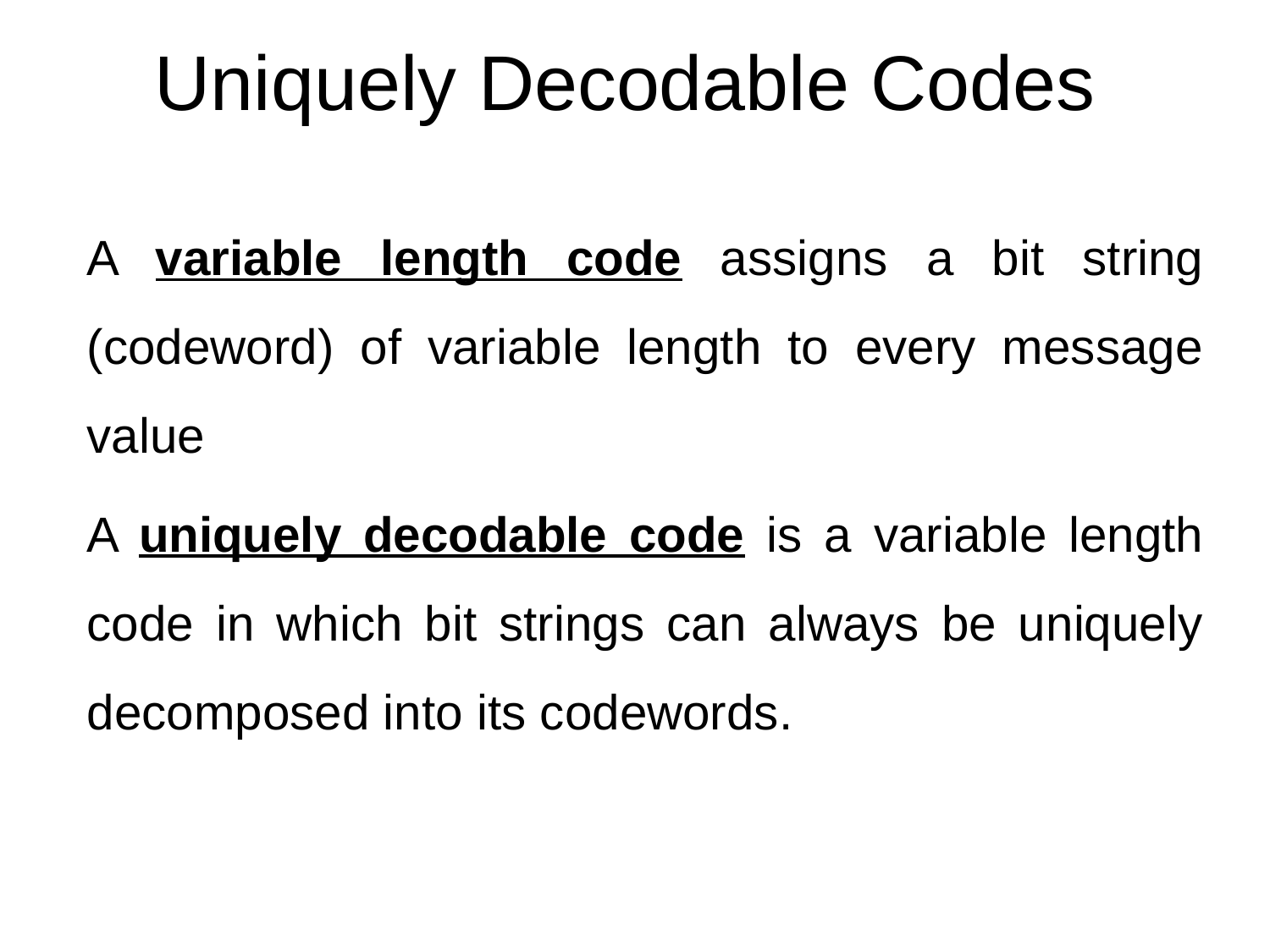

# Uniquely Decodable Codes
A variable length code assigns a bit string (codeword) of variable length to every message value
A uniquely decodable code is a variable length code in which bit strings can always be uniquely decomposed into its codewords.